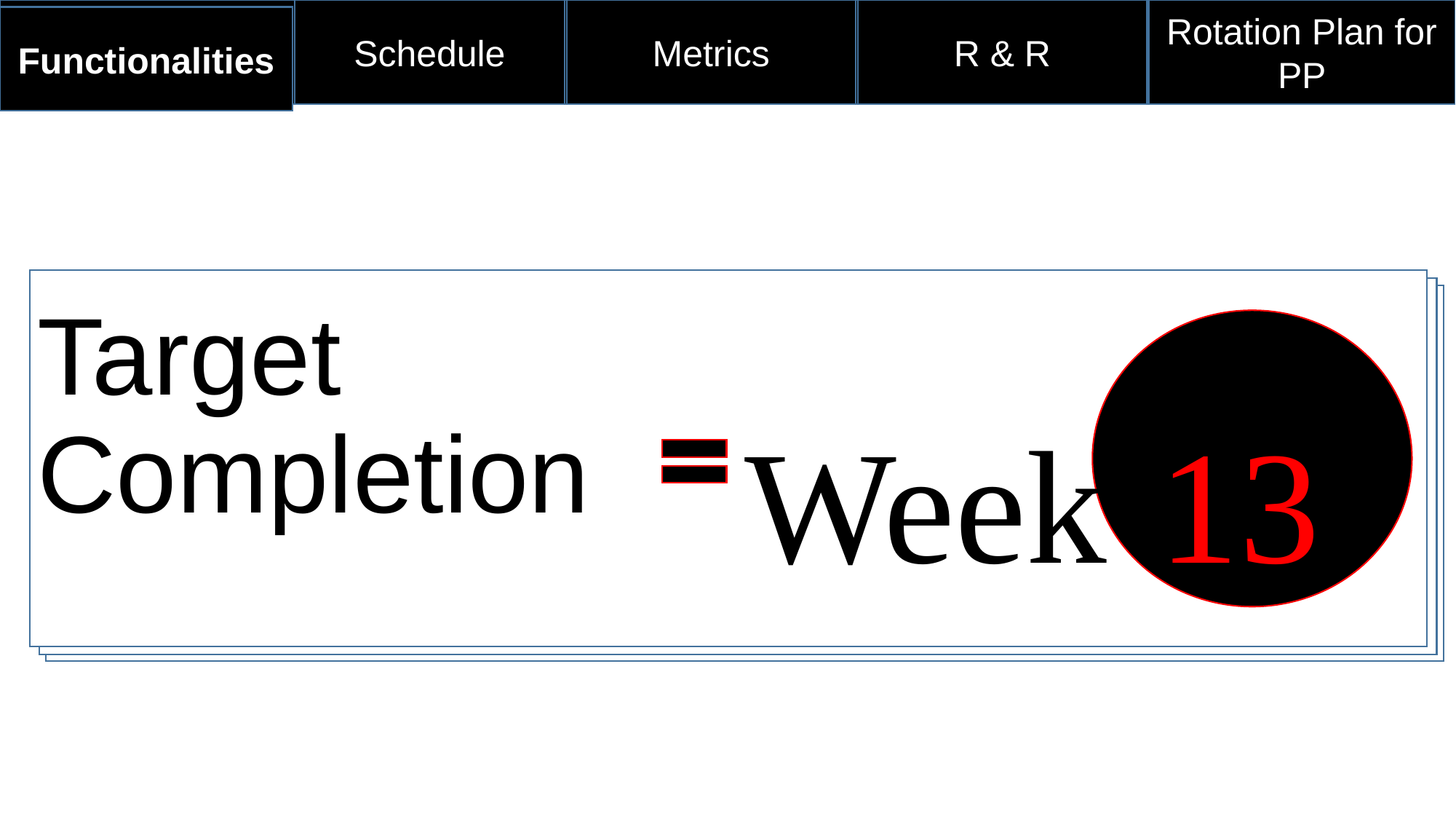

Metrics
R & R
Rotation Plan for PP
Schedule
Functionalities

# Target Completion
Week   13